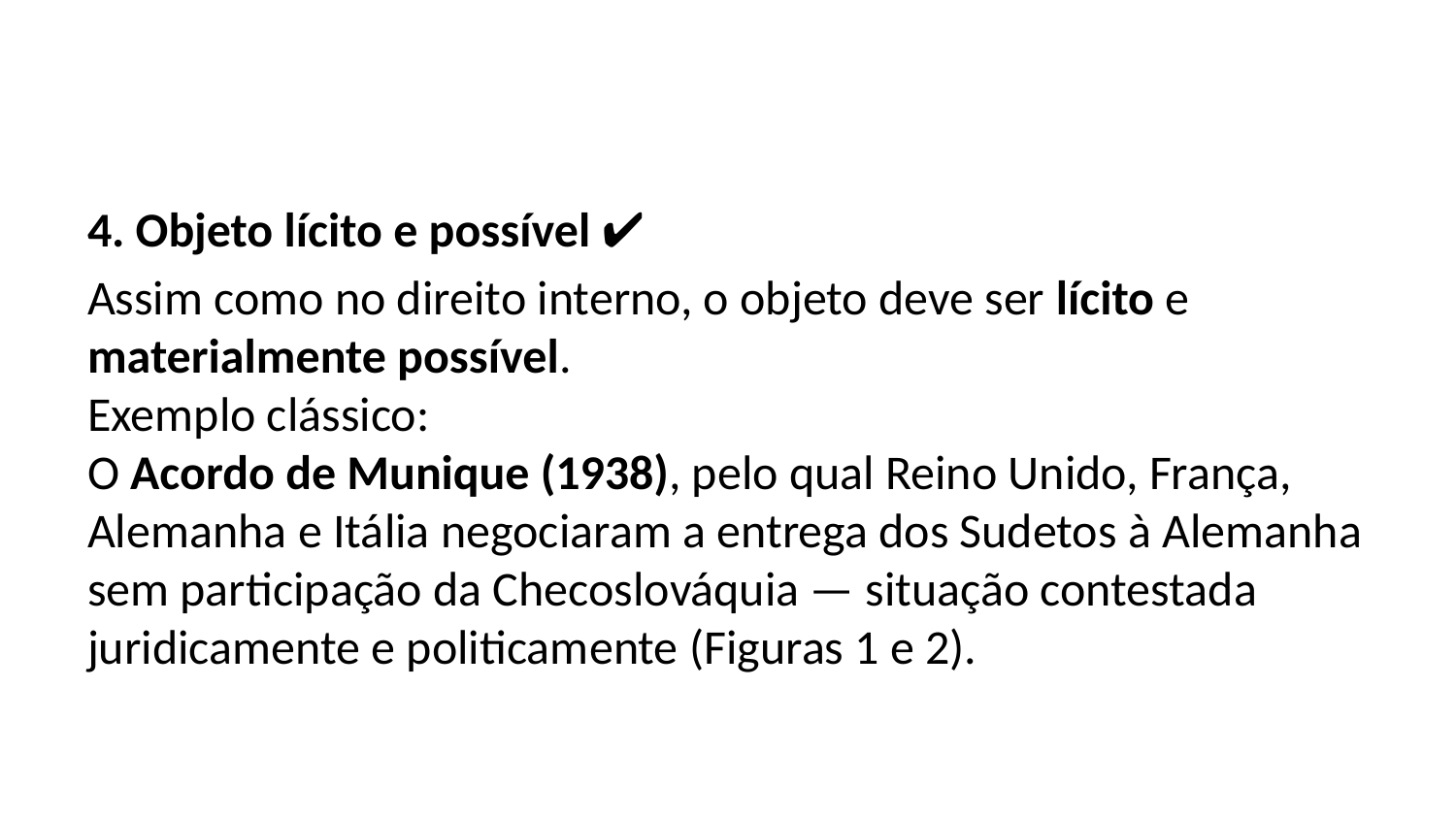

4. Objeto lícito e possível ✔️
Assim como no direito interno, o objeto deve ser lícito e materialmente possível.
Exemplo clássico:
O Acordo de Munique (1938), pelo qual Reino Unido, França, Alemanha e Itália negociaram a entrega dos Sudetos à Alemanha sem participação da Checoslováquia — situação contestada juridicamente e politicamente (Figuras 1 e 2).